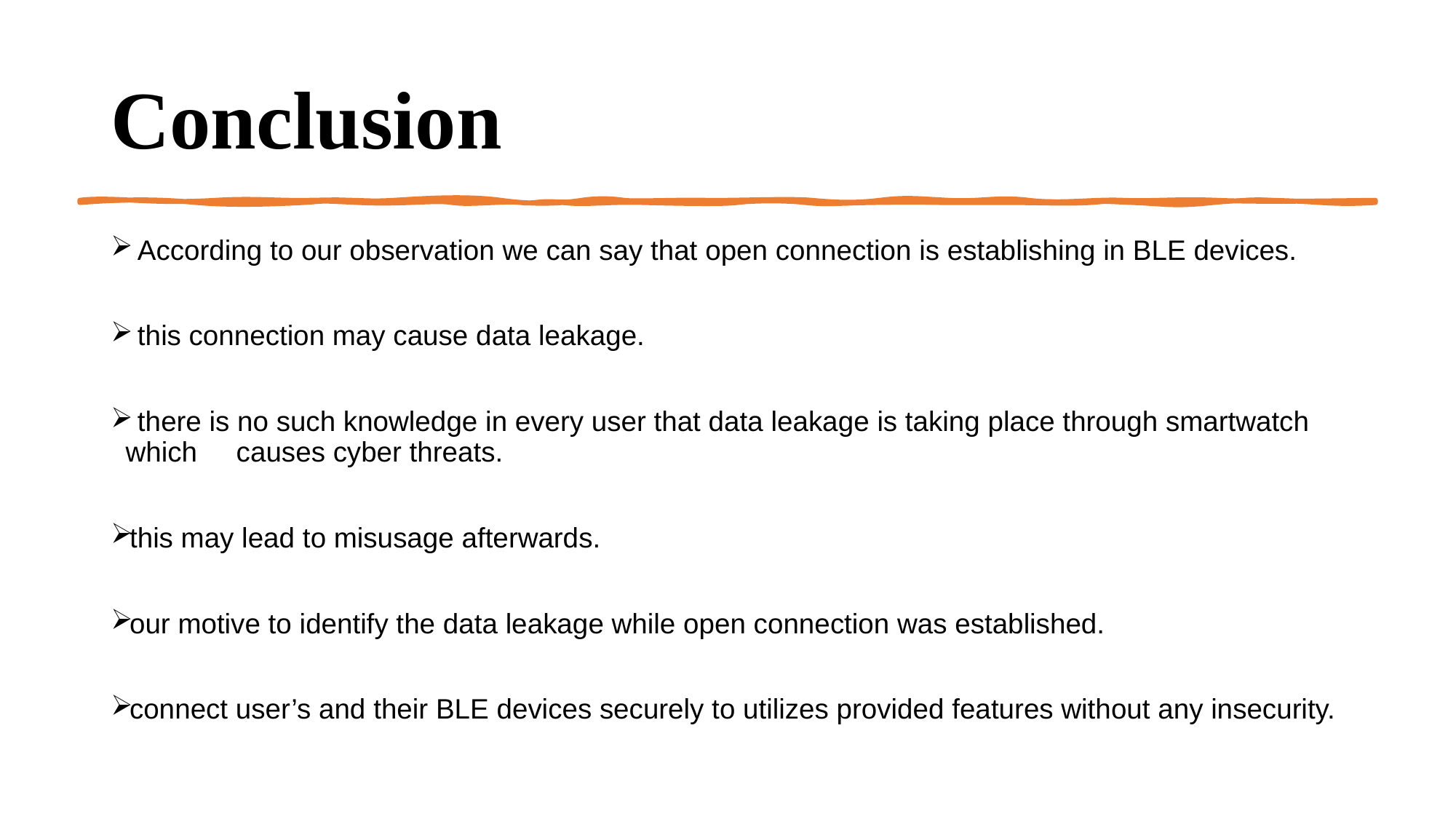

# Conclusion

 According to our observation we can say that open connection is establishing in BLE devices.

 this connection may cause data leakage.

 there is no such knowledge in every user that data leakage is taking place through smartwatch which     causes cyber threats.

this may lead to misusage afterwards.

our motive to identify the data leakage while open connection was established.

connect user’s and their BLE devices securely to utilizes provided features without any insecurity.